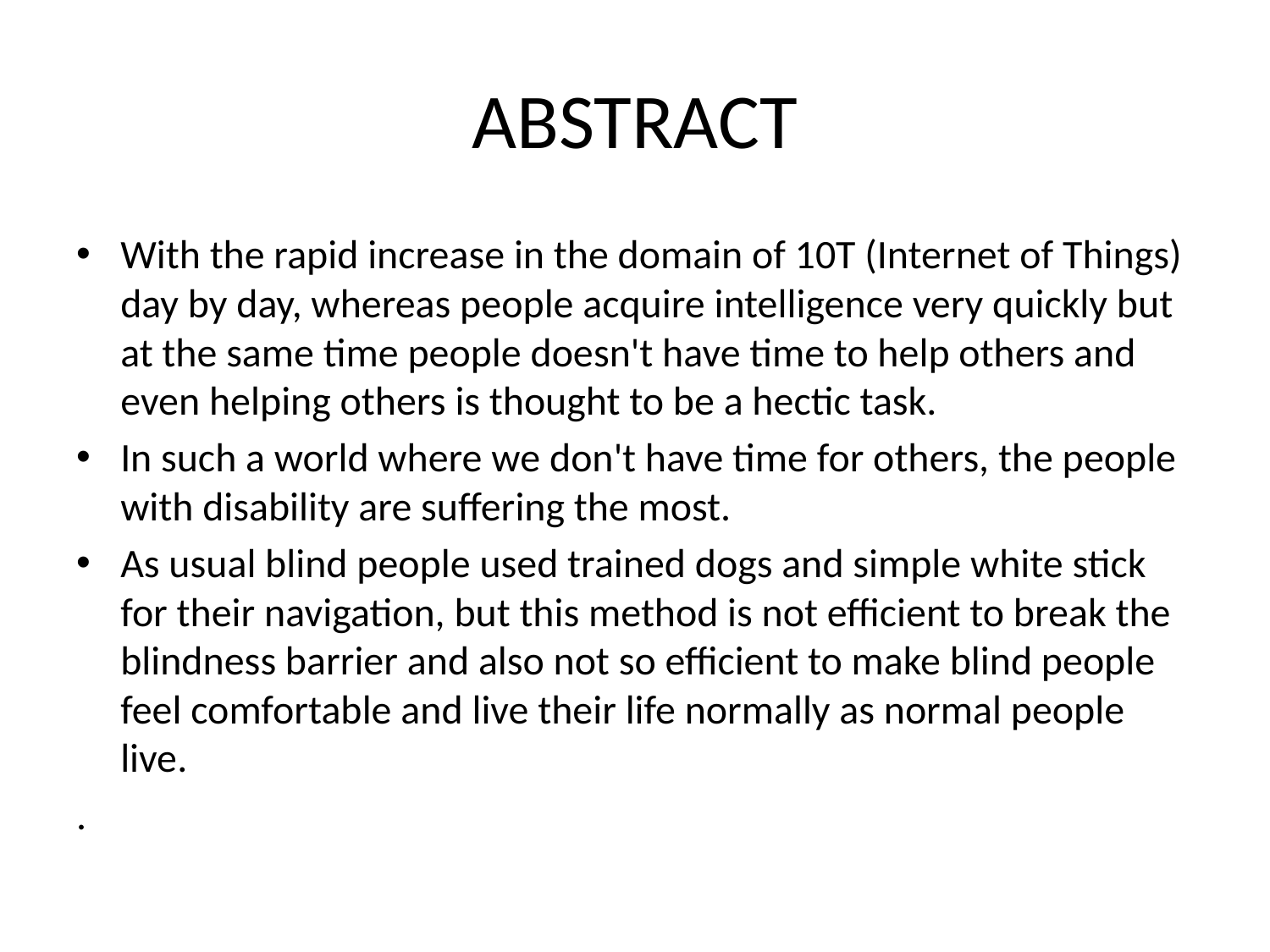

# ABSTRACT
With the rapid increase in the domain of 10T (Internet of Things) day by day, whereas people acquire intelligence very quickly but at the same time people doesn't have time to help others and even helping others is thought to be a hectic task.
In such a world where we don't have time for others, the people with disability are suffering the most.
As usual blind people used trained dogs and simple white stick for their navigation, but this method is not efficient to break the blindness barrier and also not so efficient to make blind people feel comfortable and live their life normally as normal people live.
.